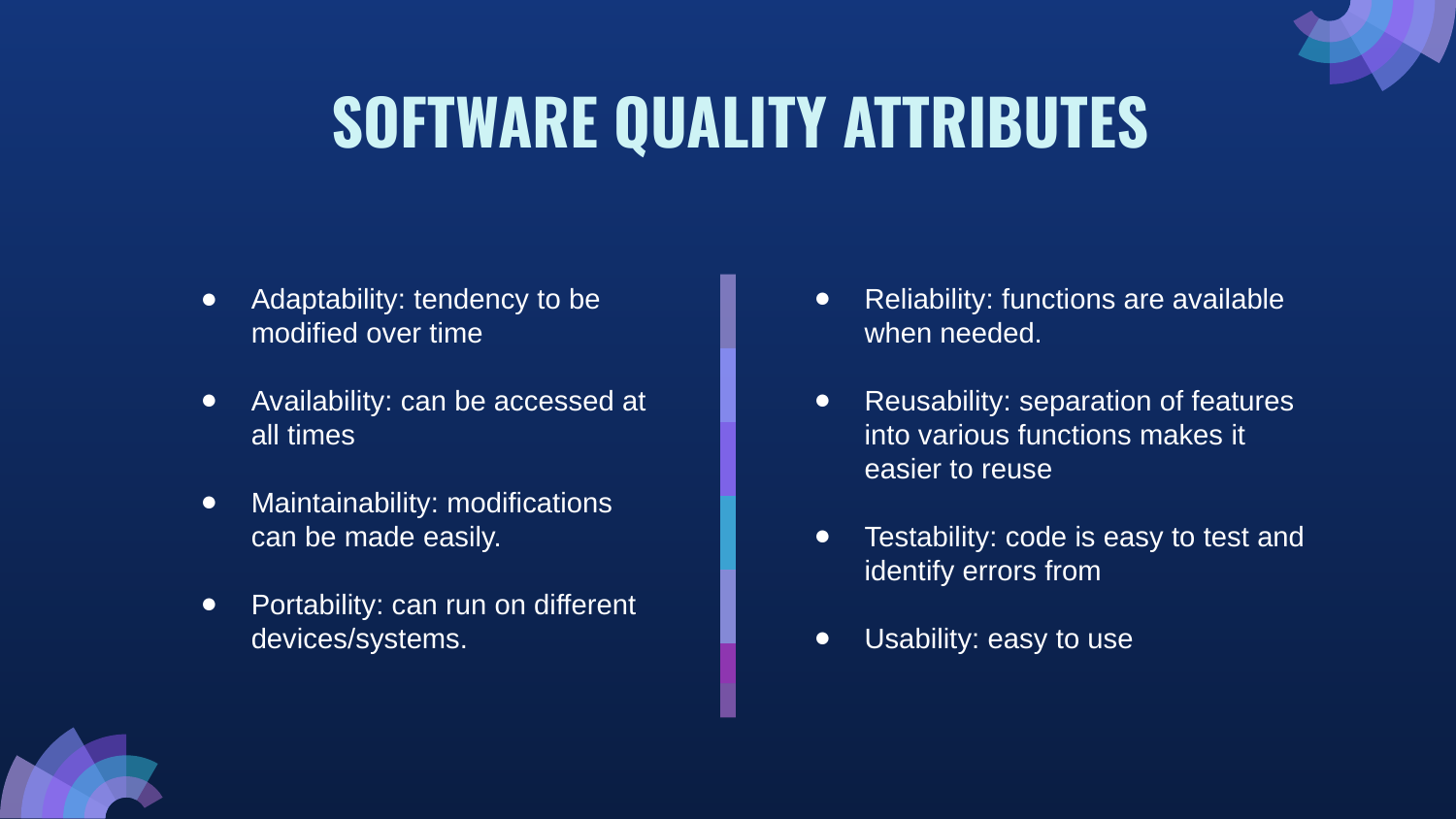

# SOFTWARE QUALITY ATTRIBUTES
Adaptability: tendency to be modified over time

Availability: can be accessed at all times

Maintainability: modifications can be made easily.

Portability: can run on different devices/systems.

Reliability: functions are available when needed.

Reusability: separation of features into various functions makes it easier to reuse

Testability: code is easy to test and identify errors from

Usability: easy to use